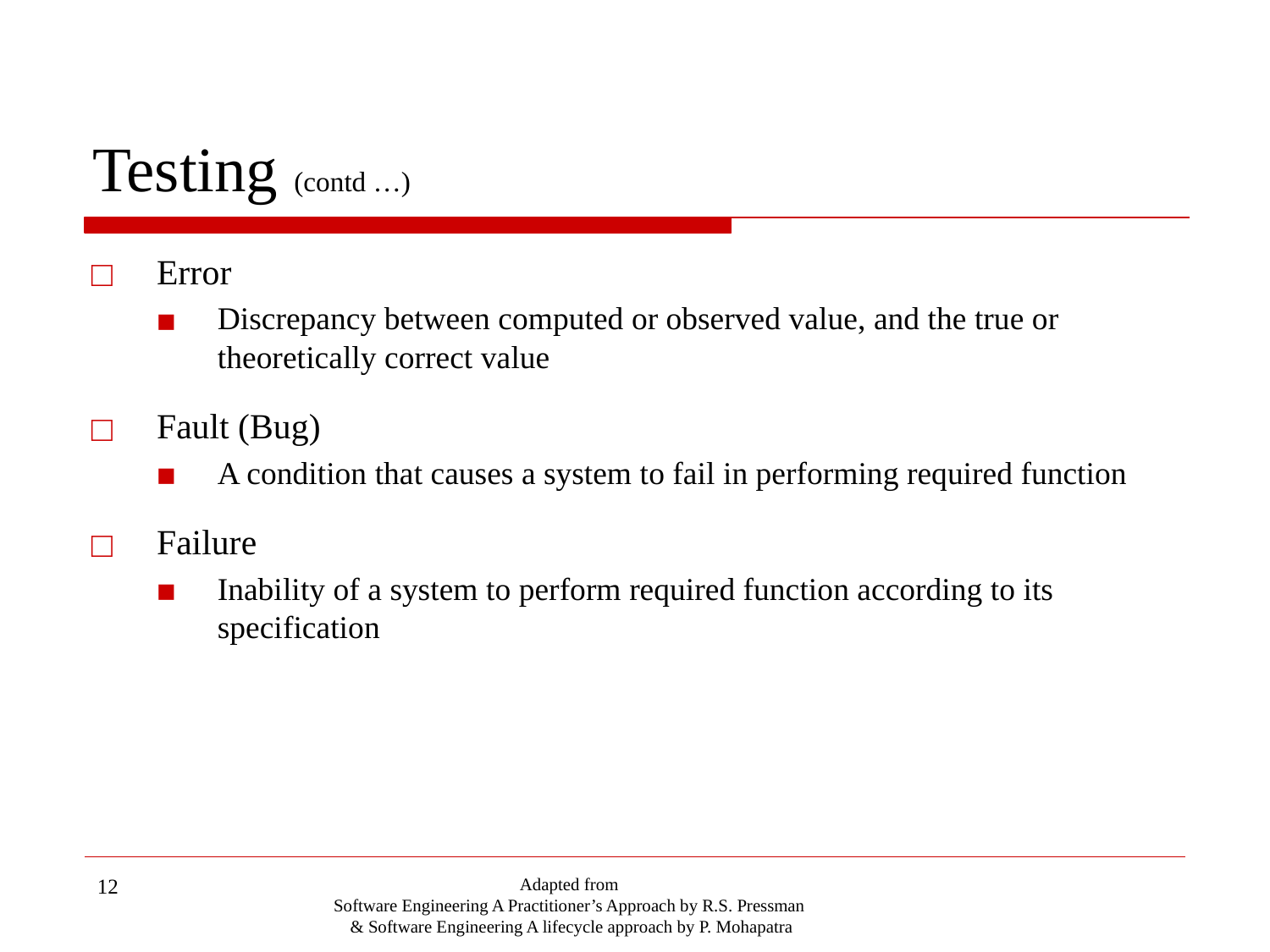

# Testing (contd …)
Error
Discrepancy between computed or observed value, and the true or theoretically correct value

Fault (Bug)
A condition that causes a system to fail in performing required function

Failure
Inability of a system to perform required function according to its specification

12
Adapted from
Software Engineering A Practitioner’s Approach by R.S. Pressman
& Software Engineering A lifecycle approach by P. Mohapatra